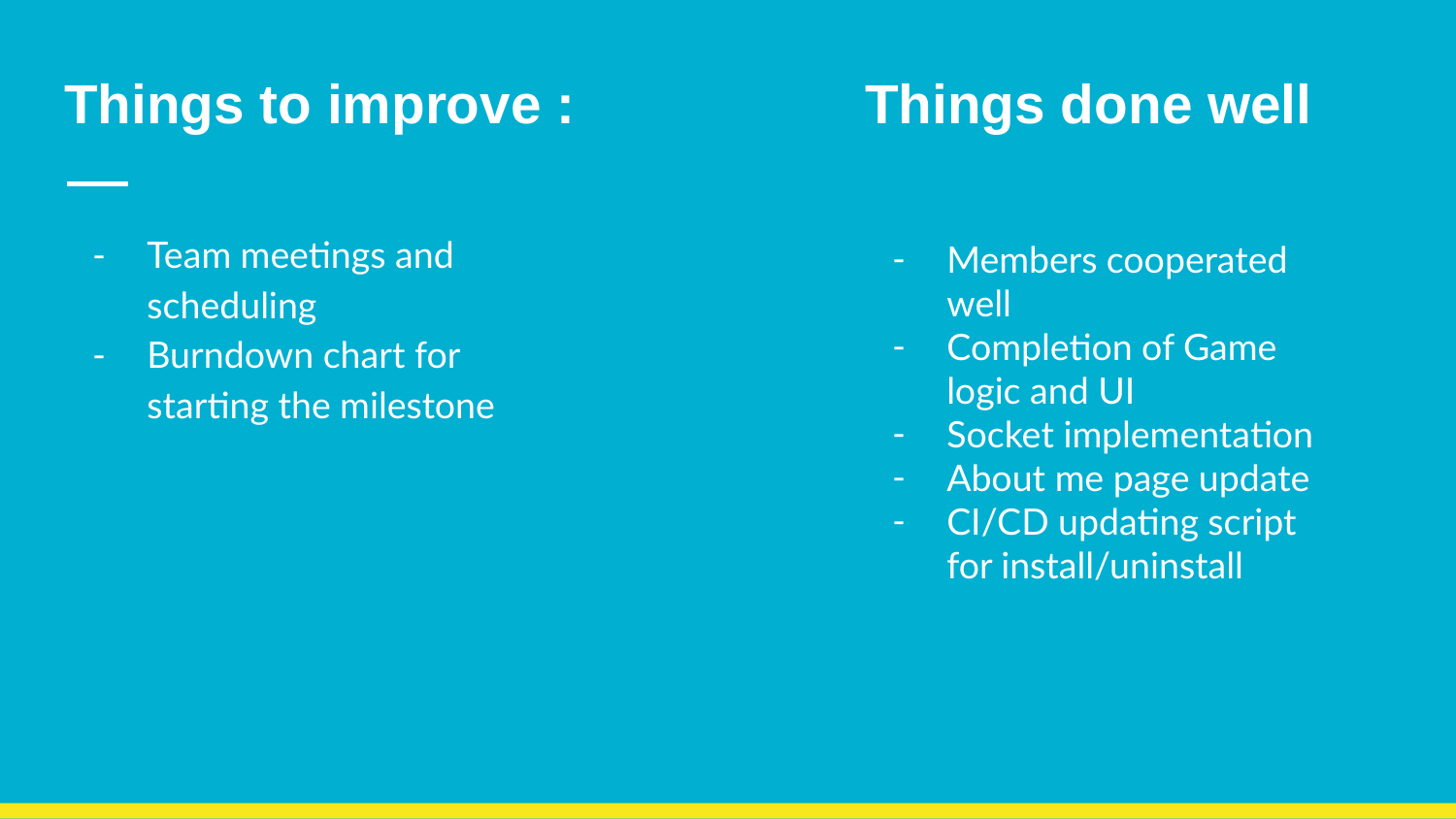

# Things to improve :                   Things done well
Team meetings and scheduling
Burndown chart for starting the milestone
Members cooperated well
Completion of Game logic and UI
Socket implementation
About me page update
CI/CD updating script for install/uninstall